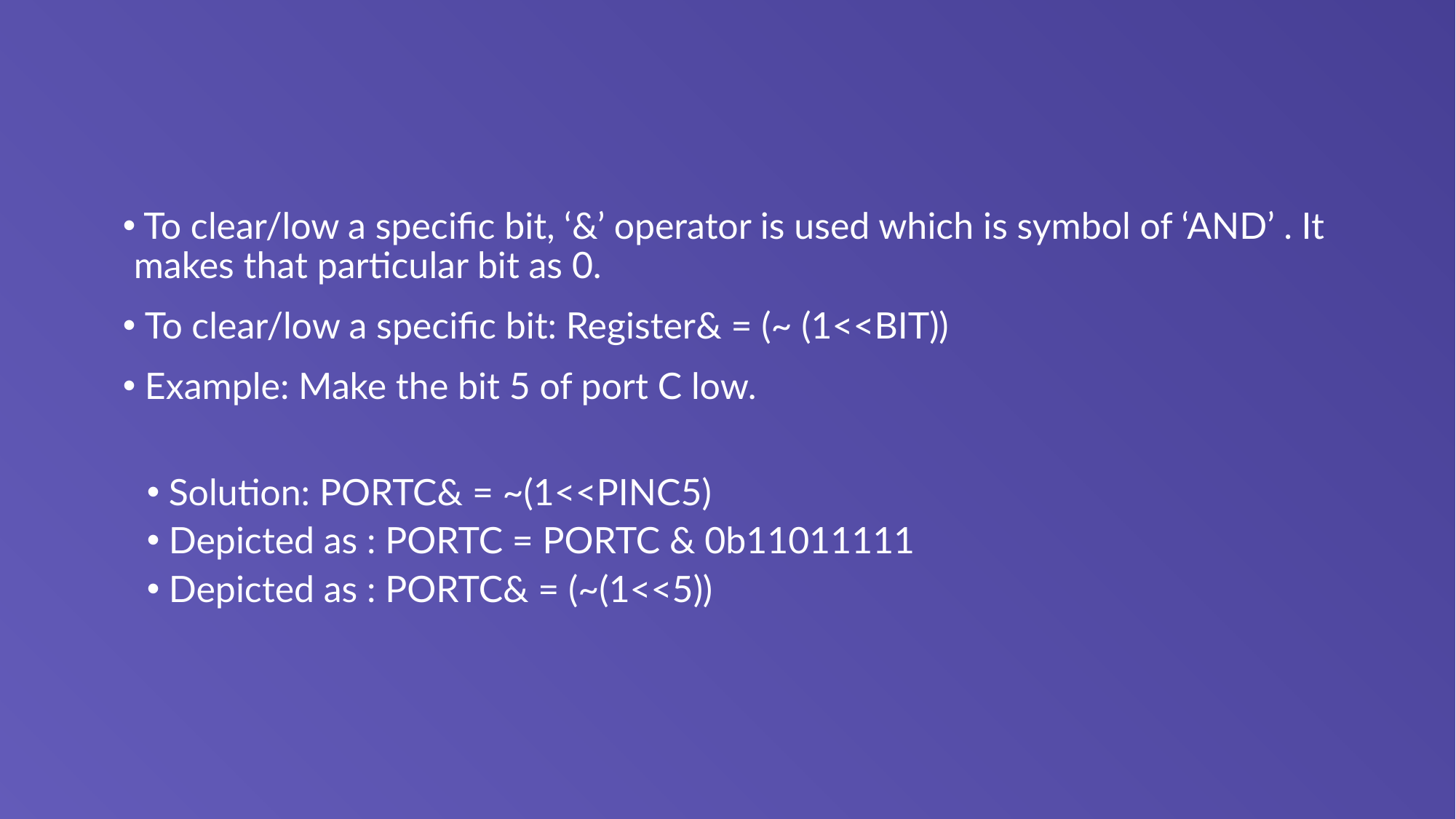

#
 To clear/low a specific bit, ‘&’ operator is used which is symbol of ‘AND’ . It makes that particular bit as 0.
 To clear/low a specific bit: Register& = (~ (1<<BIT))
 Example: Make the bit 5 of port C low.

Solution: PORTC& = ~(1<<PINC5)
Depicted as : PORTC = PORTC & 0b11011111
Depicted as : PORTC& = (~(1<<5))